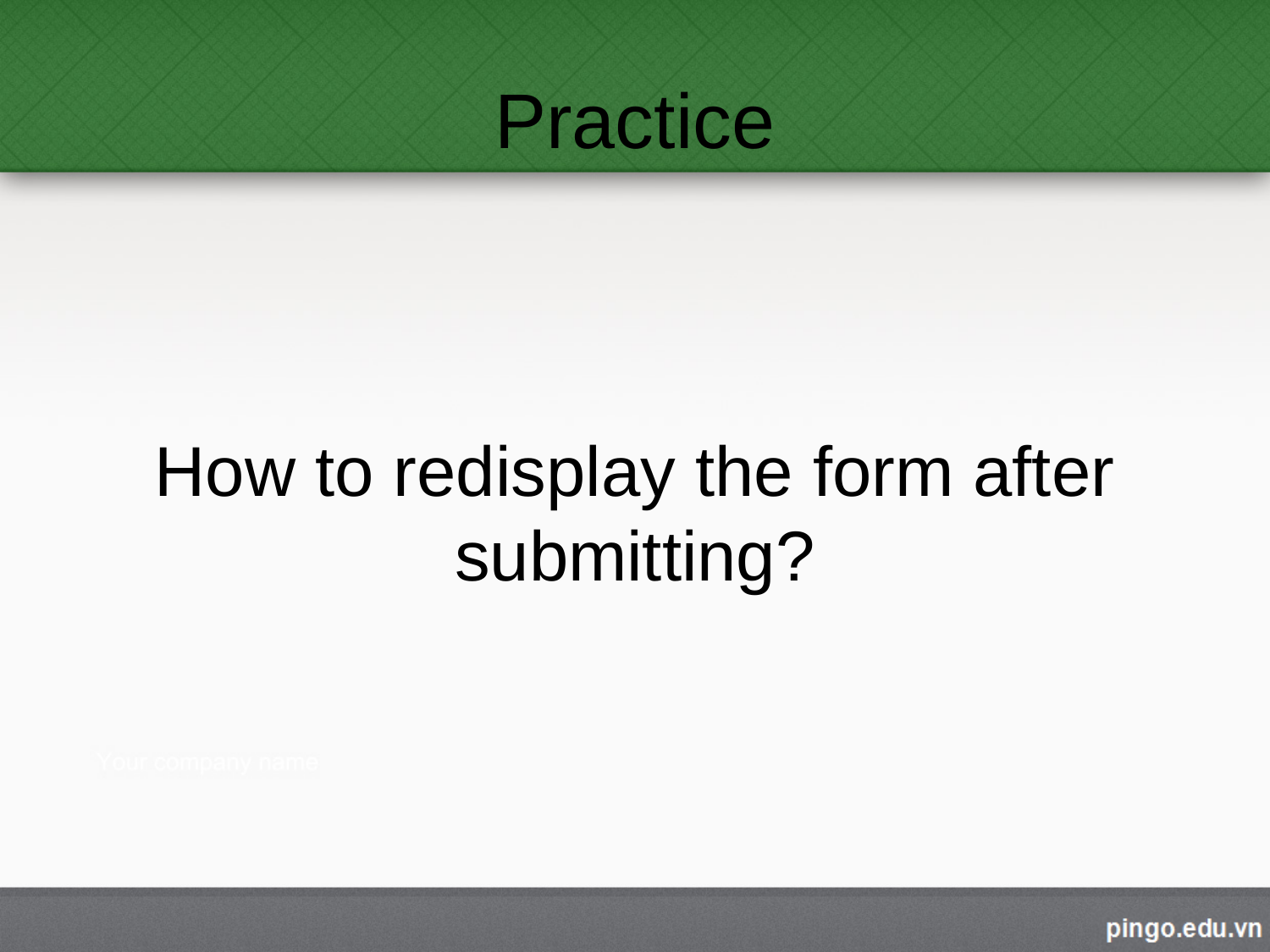

# Practice

How to redisplay the form after submitting?